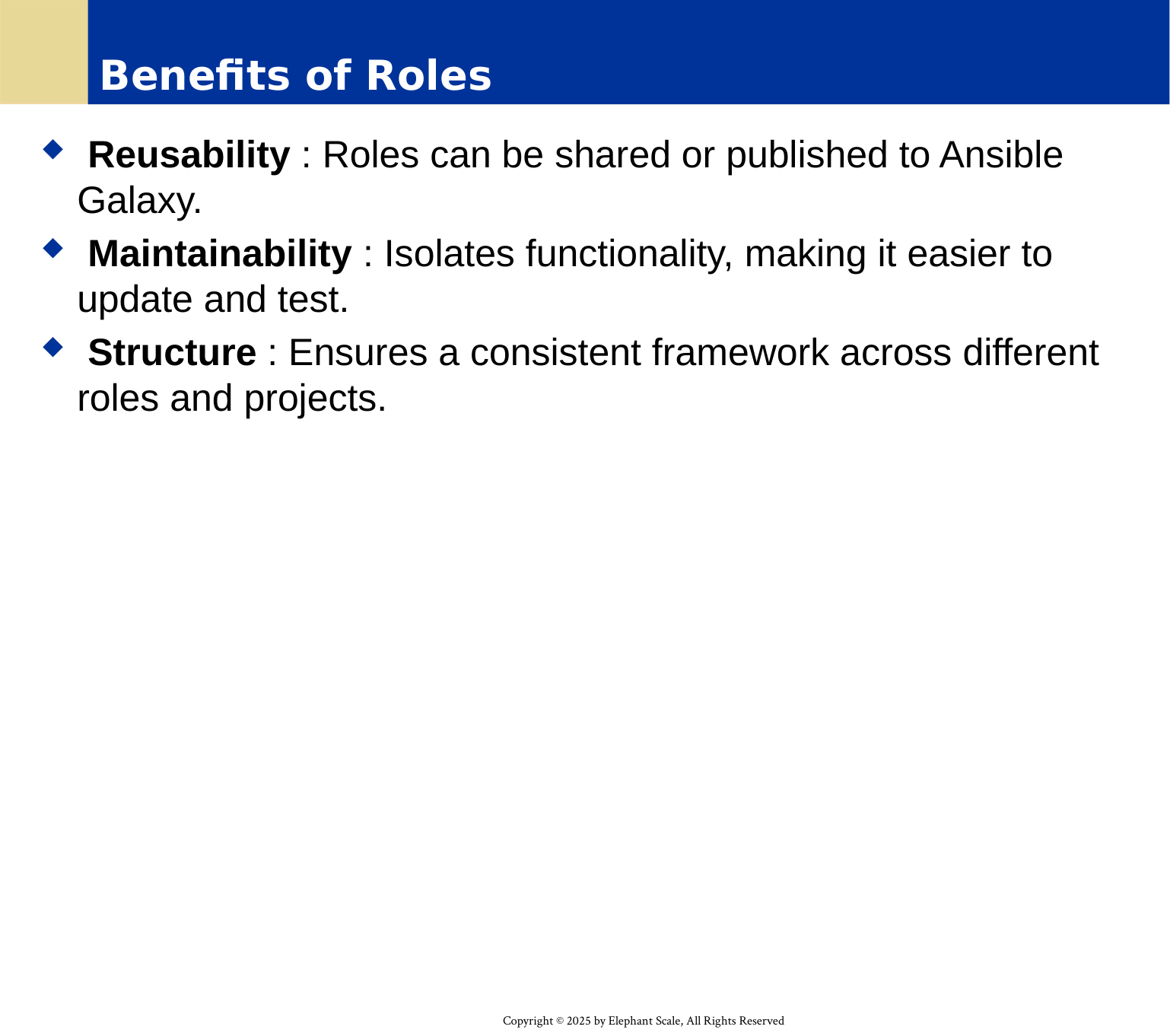

# Benefits of Roles
 Reusability : Roles can be shared or published to Ansible Galaxy.
 Maintainability : Isolates functionality, making it easier to update and test.
 Structure : Ensures a consistent framework across different roles and projects.
Copyright © 2025 by Elephant Scale, All Rights Reserved